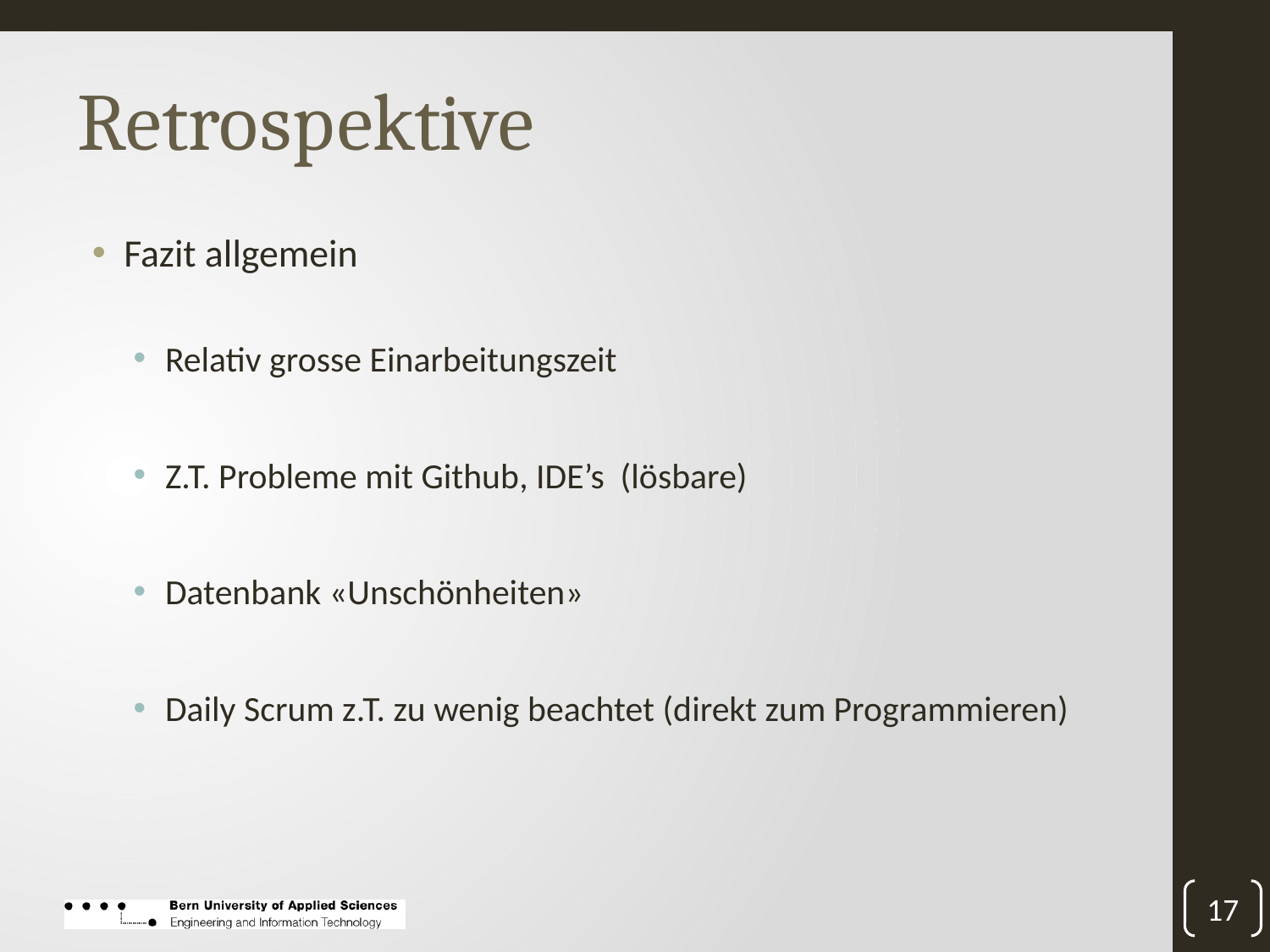

# Retrospektive
Fazit allgemein

Relativ grosse Einarbeitungszeit

Z.T. Probleme mit Github, IDE’s  (lösbare)

Datenbank «Unschönheiten»

Daily Scrum z.T. zu wenig beachtet (direkt zum Programmieren)

17